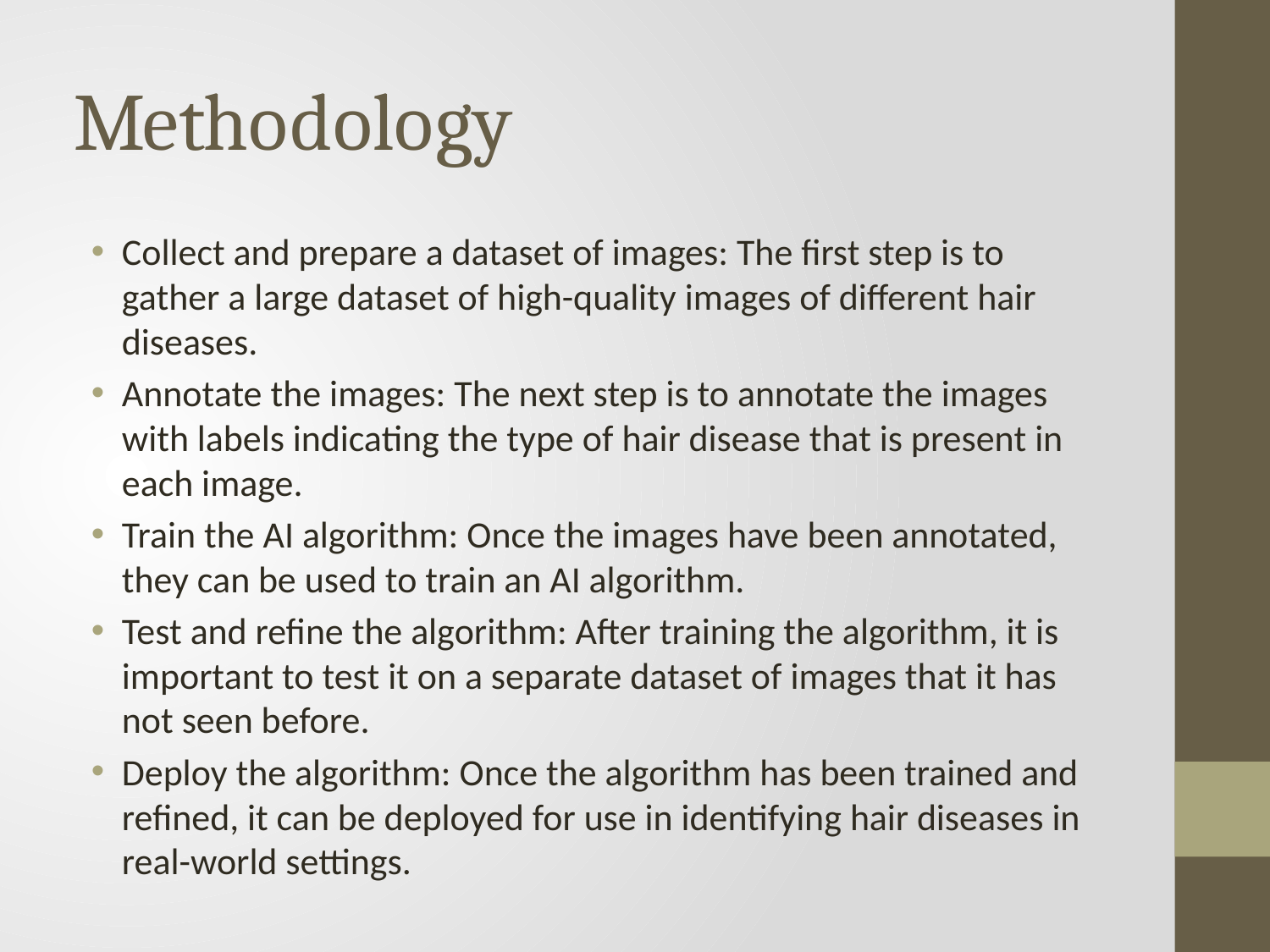

# Methodology
Collect and prepare a dataset of images: The first step is to gather a large dataset of high-quality images of different hair diseases.
Annotate the images: The next step is to annotate the images with labels indicating the type of hair disease that is present in each image.
Train the AI algorithm: Once the images have been annotated, they can be used to train an AI algorithm.
Test and refine the algorithm: After training the algorithm, it is important to test it on a separate dataset of images that it has not seen before.
Deploy the algorithm: Once the algorithm has been trained and refined, it can be deployed for use in identifying hair diseases in real-world settings.